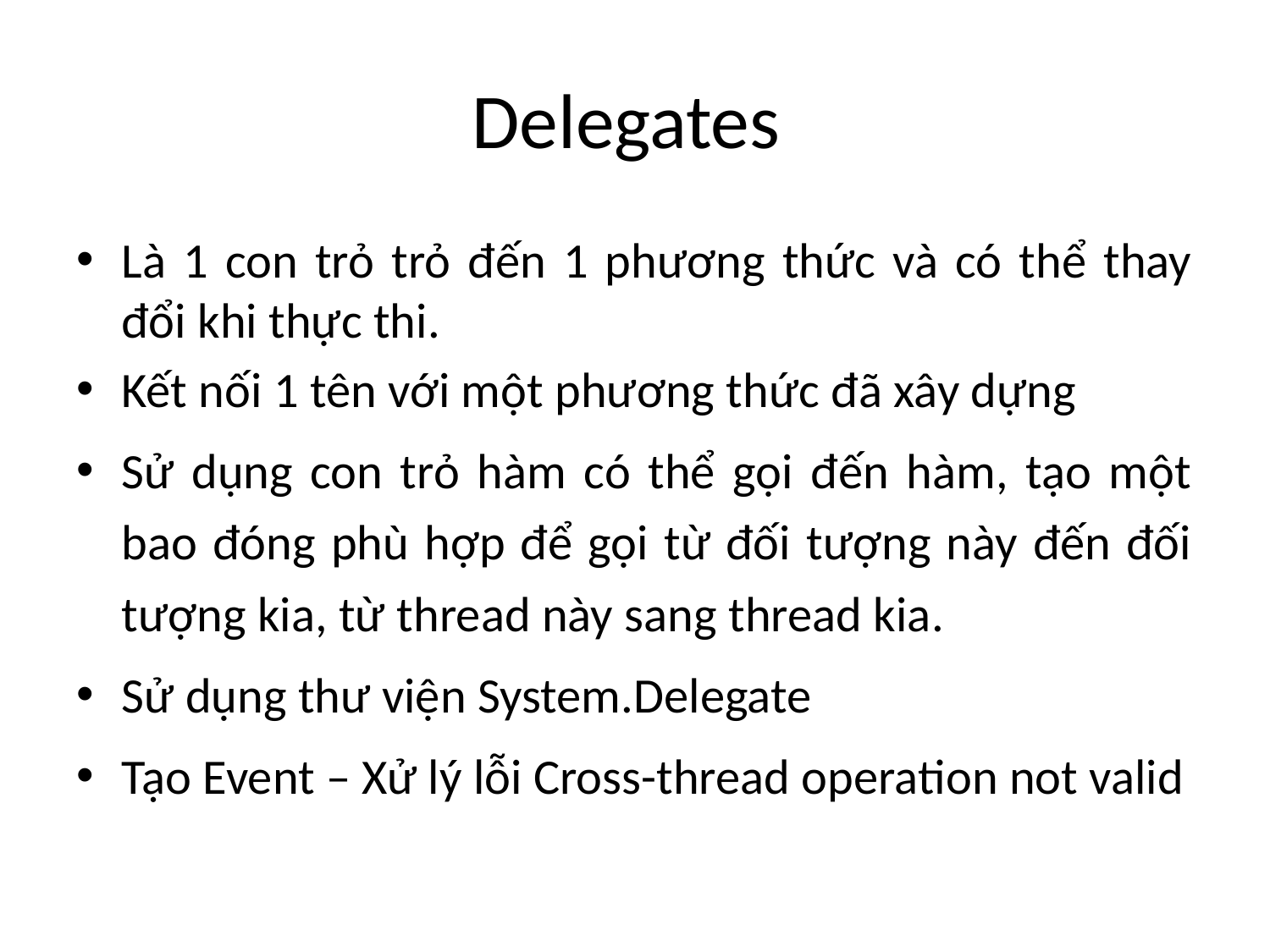

# Delegates
Là 1 con trỏ trỏ đến 1 phương thức và có thể thay đổi khi thực thi.
Kết nối 1 tên với một phương thức đã xây dựng
Sử dụng con trỏ hàm có thể gọi đến hàm, tạo một bao đóng phù hợp để gọi từ đối tượng này đến đối tượng kia, từ thread này sang thread kia.
Sử dụng thư viện System.Delegate
Tạo Event – Xử lý lỗi Cross-thread operation not valid